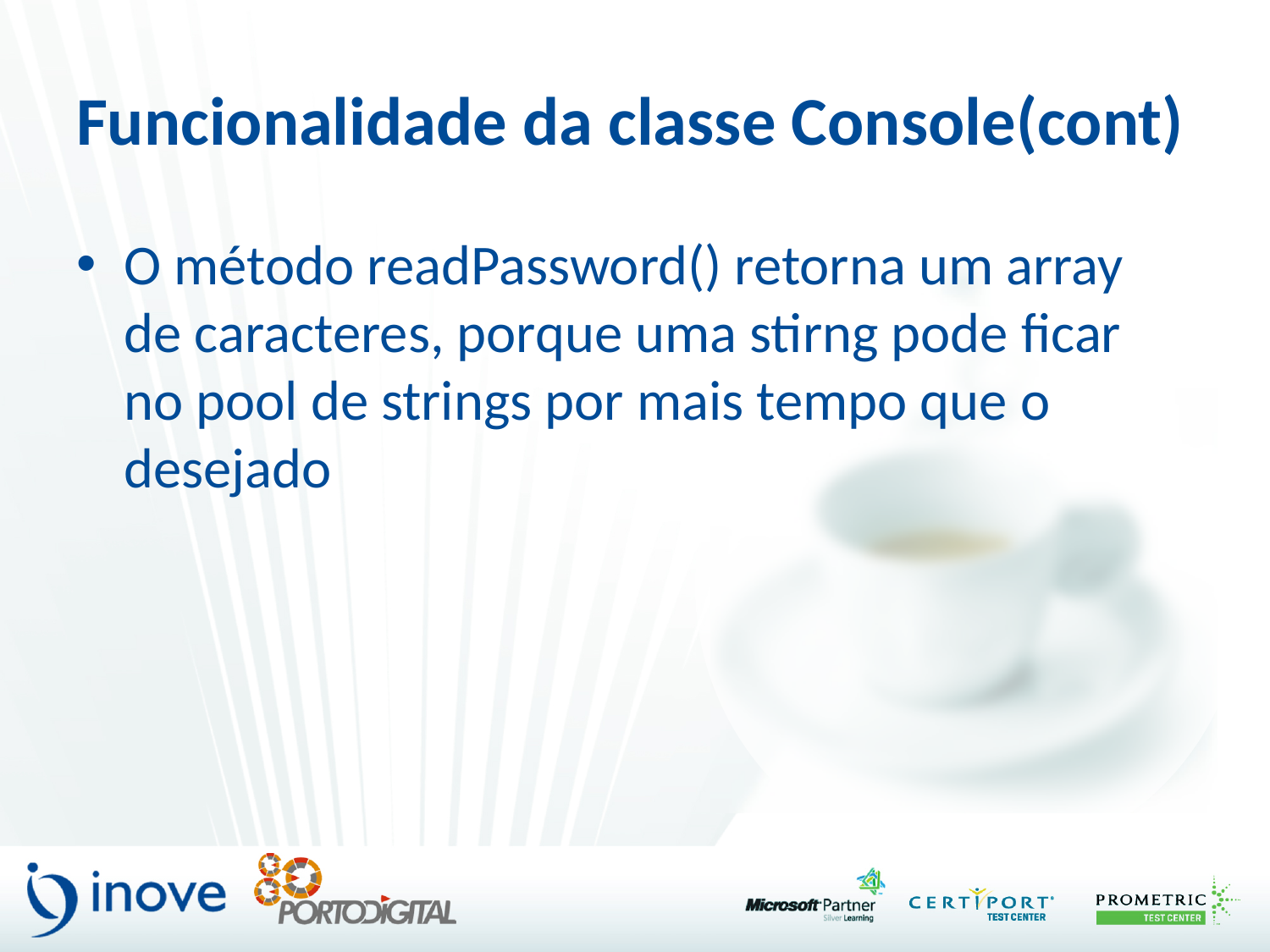

# Funcionalidade da classe Console(cont)
O método readPassword() retorna um array de caracteres, porque uma stirng pode ficar no pool de strings por mais tempo que o desejado